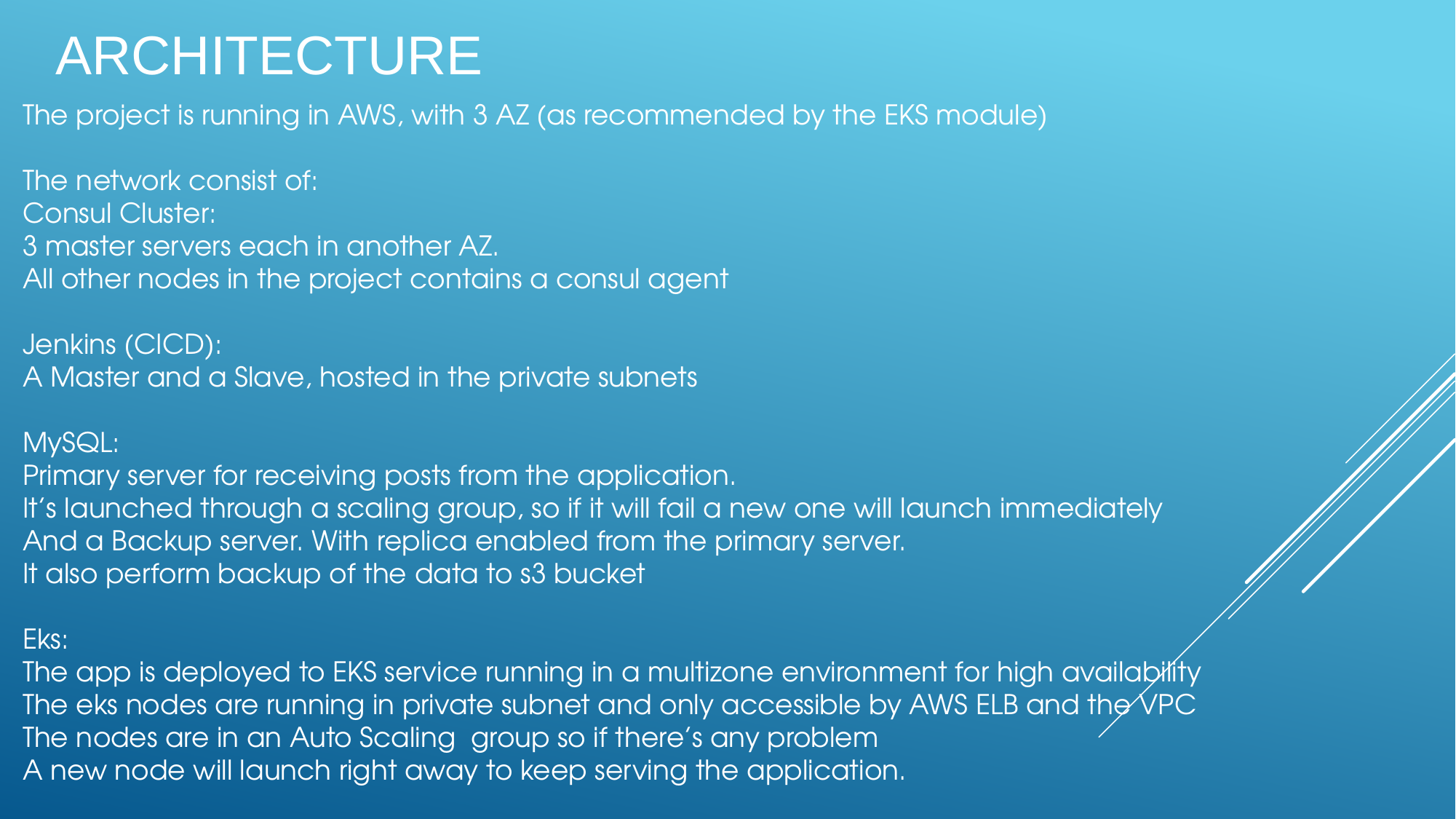

ARCHITECTURE
The project is running in AWS, with 3 AZ (as recommended by the EKS module)

The network consist of:
Consul Cluster:
3 master servers each in another AZ.
All other nodes in the project contains a consul agent

Jenkins (CICD):
A Master and a Slave, hosted in the private subnets

MySQL:
Primary server for receiving posts from the application.
It’s launched through a scaling group, so if it will fail a new one will launch immediately
And a Backup server. With replica enabled from the primary server.
It also perform backup of the data to s3 bucket

Eks:
The app is deployed to EKS service running in a multizone environment for high availability
The eks nodes are running in private subnet and only accessible by AWS ELB and the VPC
The nodes are in an Auto Scaling  group so if there’s any problem
A new node will launch right away to keep serving the application.